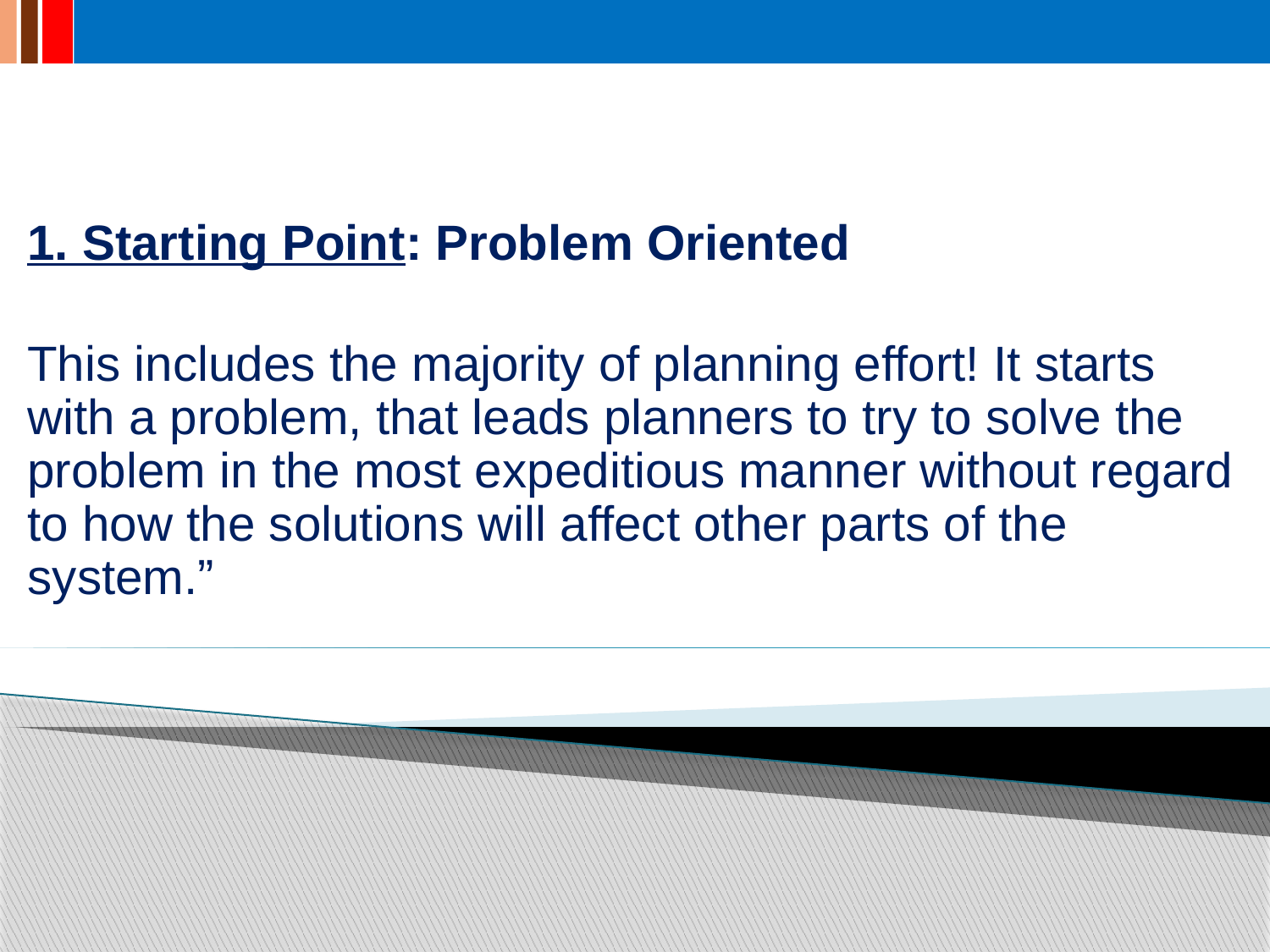

1. Starting Point: Problem Oriented

This includes the majority of planning effort! It starts with a problem, that leads planners to try to solve the problem in the most expeditious manner without regard to how the solutions will affect other parts of the system.”